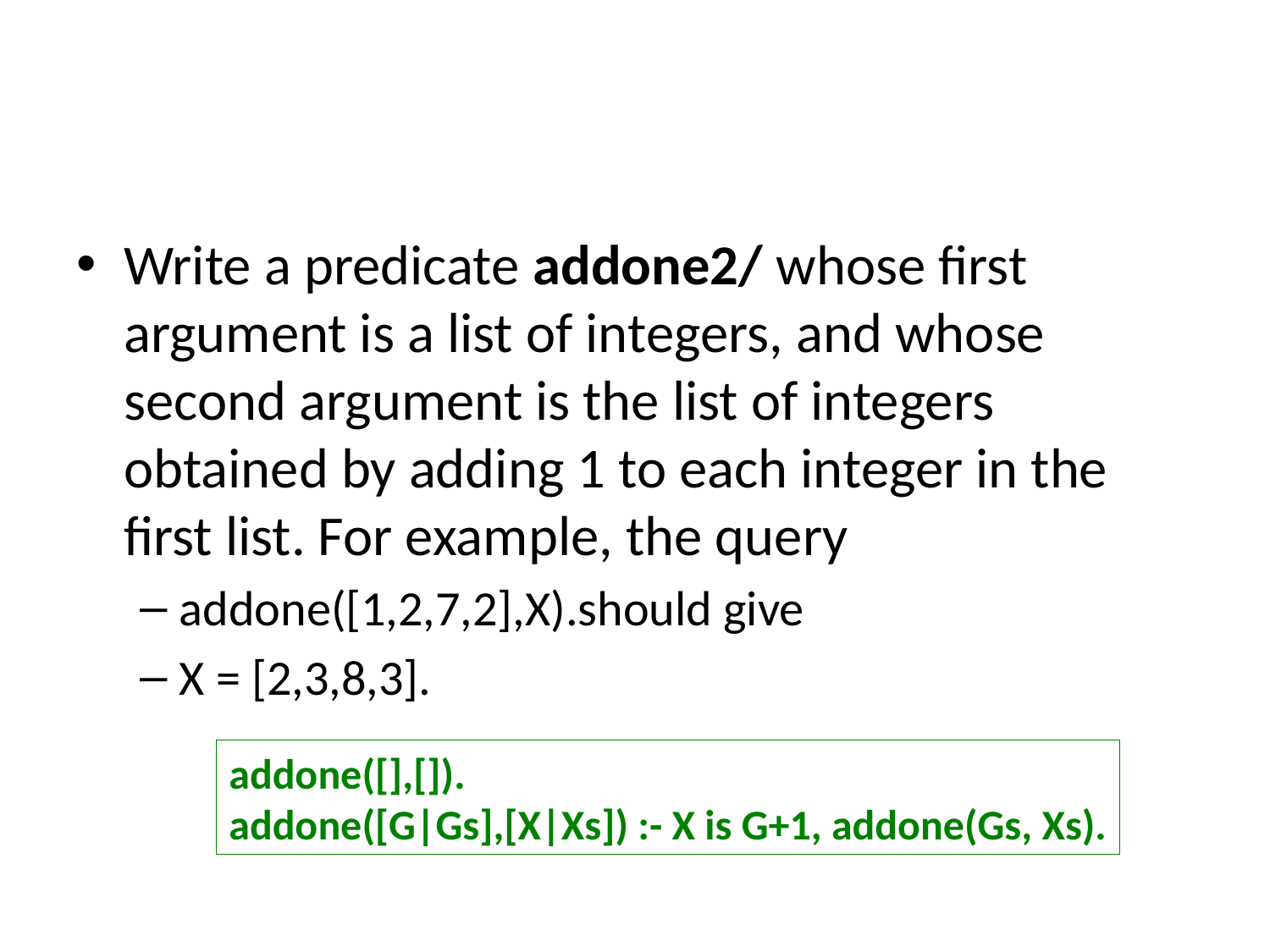

#
Write a predicate addone2/ whose first argument is a list of integers, and whose second argument is the list of integers obtained by adding 1 to each integer in the first list. For example, the query
addone([1,2,7,2],X).should give
X = [2,3,8,3].
addone([],[]).
addone([G|Gs],[X|Xs]) :- X is G+1, addone(Gs, Xs).